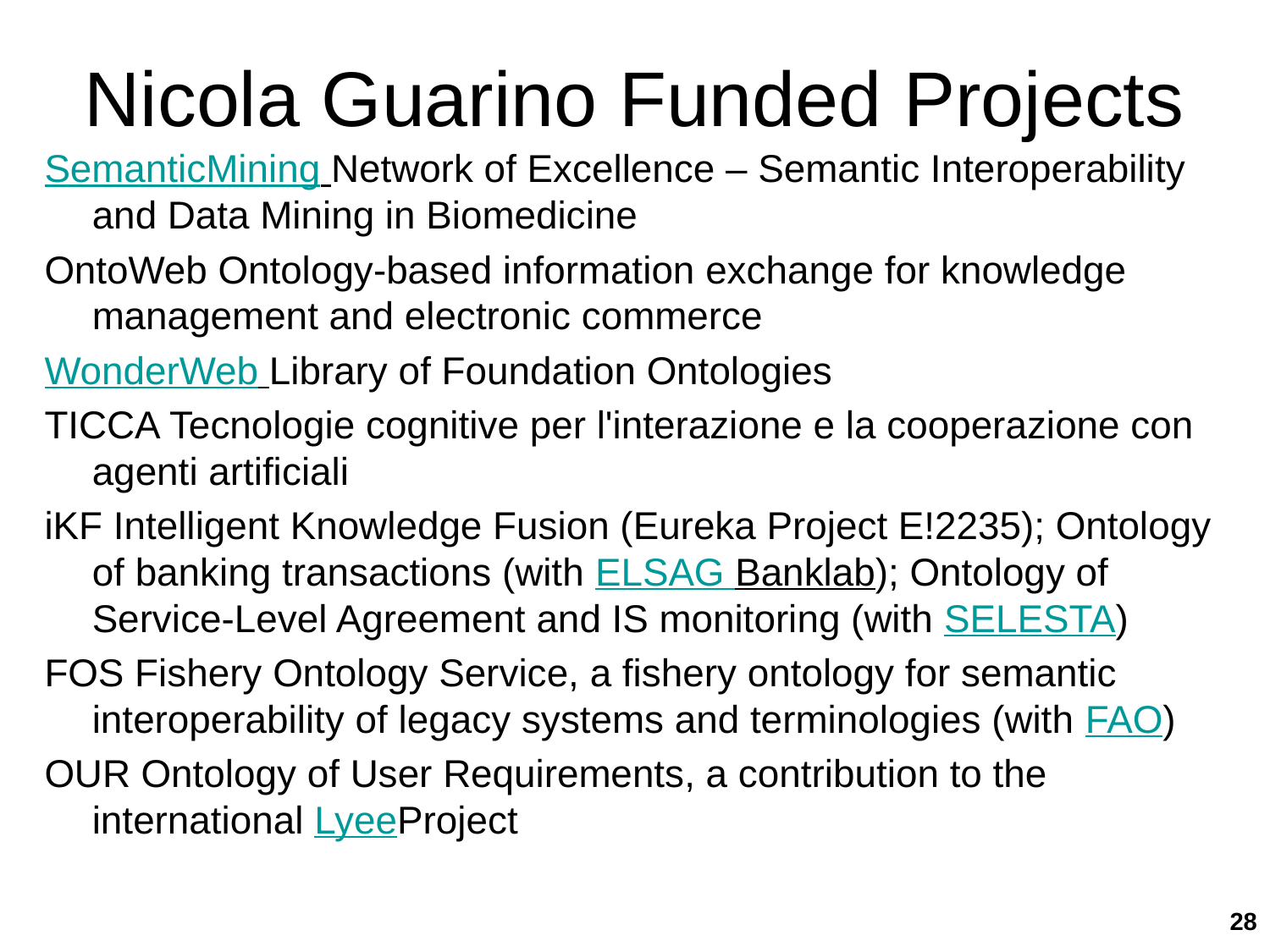

# Nicola Guarino Funded Projects
SemanticMining Network of Excellence – Semantic Interoperability and Data Mining in Biomedicine
OntoWeb Ontology-based information exchange for knowledge management and electronic commerce
WonderWeb Library of Foundation Ontologies
TICCA Tecnologie cognitive per l'interazione e la cooperazione con agenti artificiali
iKF Intelligent Knowledge Fusion (Eureka Project E!2235); Ontology of banking transactions (with ELSAG Banklab); Ontology of Service-Level Agreement and IS monitoring (with SELESTA)
FOS Fishery Ontology Service, a fishery ontology for semantic interoperability of legacy systems and terminologies (with FAO)
OUR Ontology of User Requirements, a contribution to the international LyeeProject

28